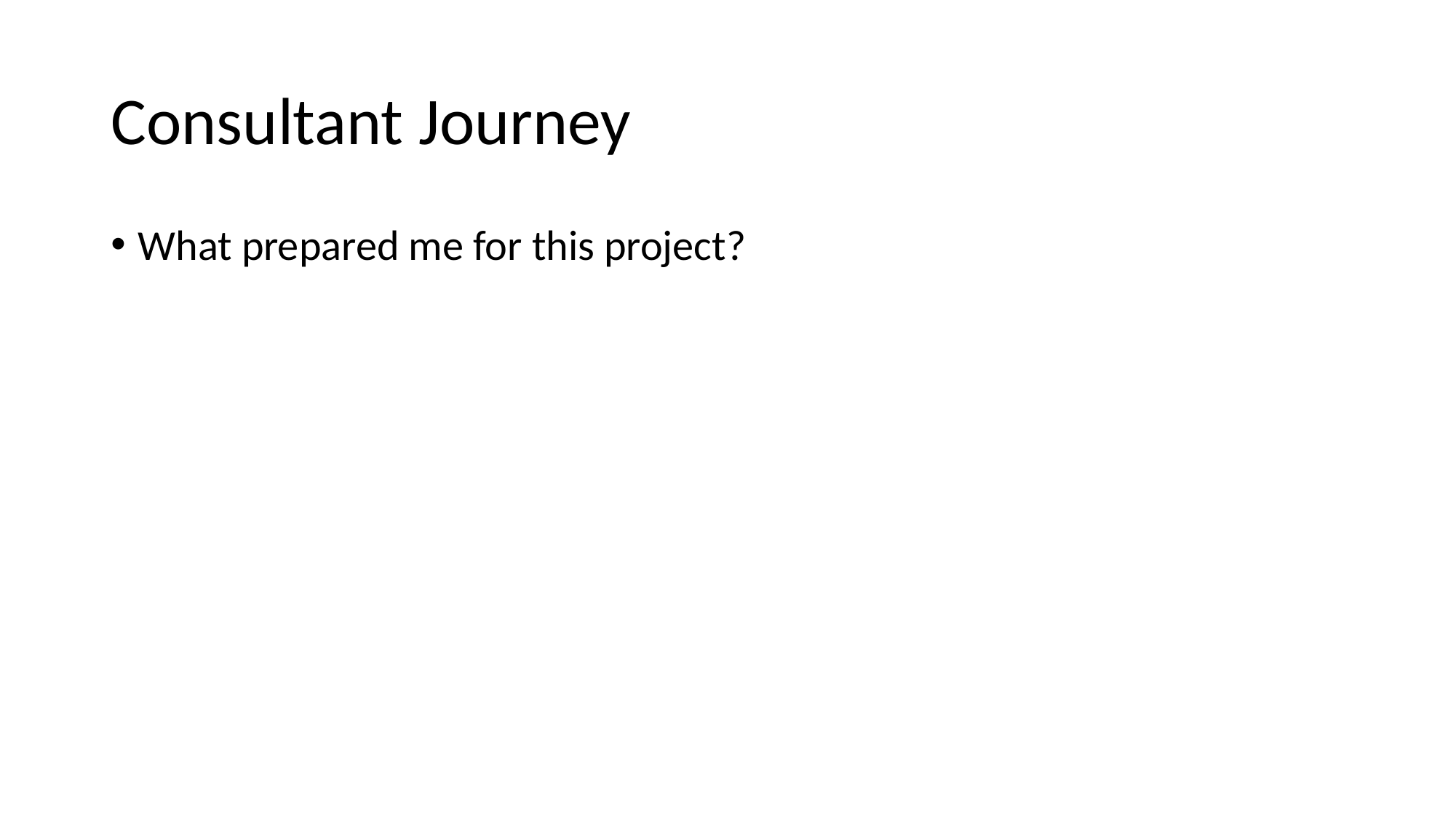

# Consultant Journey
What prepared me for this project?